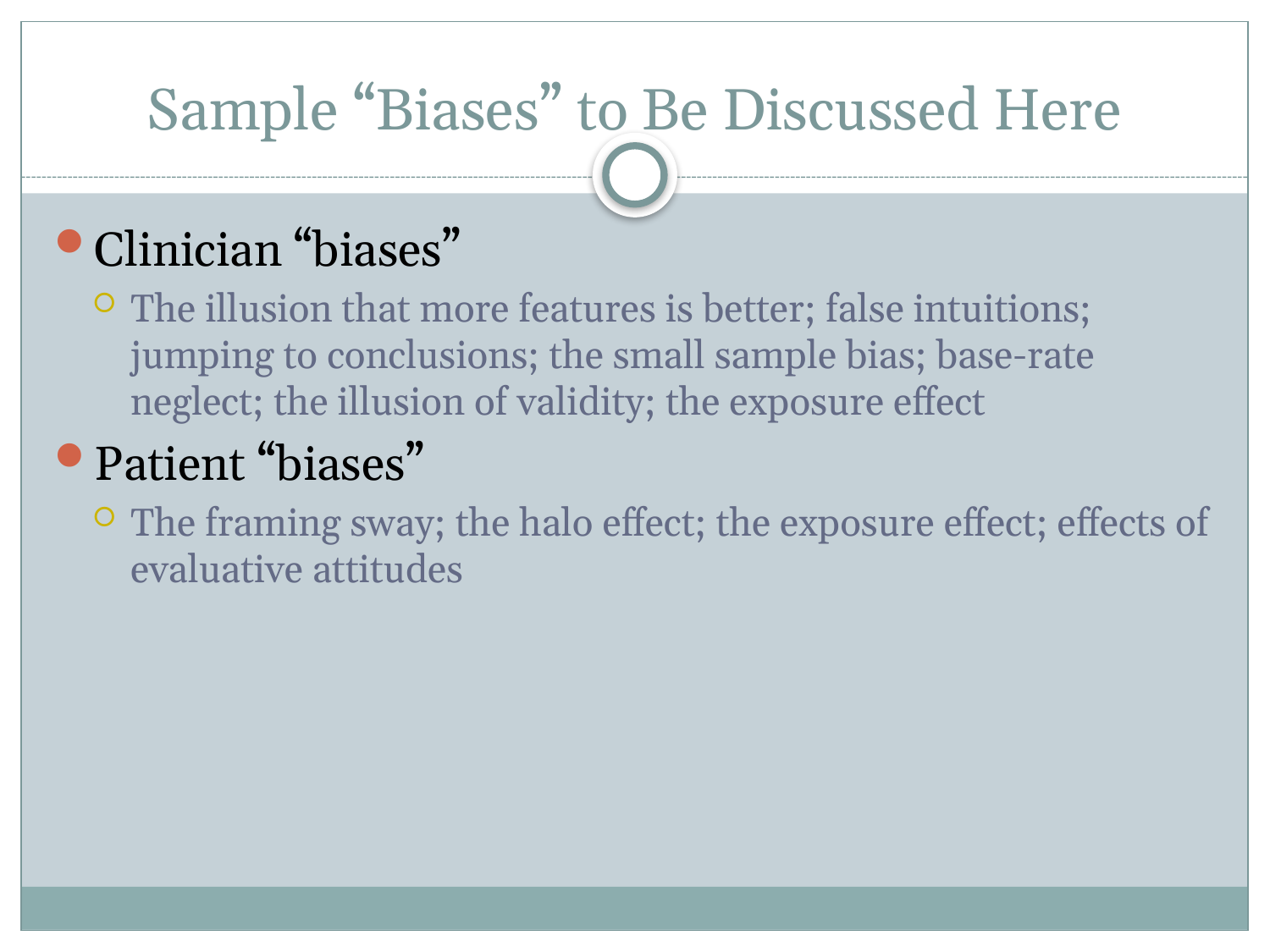

# Sample “Biases” to Be Discussed Here
Clinician “biases”
The illusion that more features is better; false intuitions; jumping to conclusions; the small sample bias; base-rate neglect; the illusion of validity; the exposure effect
Patient “biases”
The framing sway; the halo effect; the exposure effect; effects of evaluative attitudes